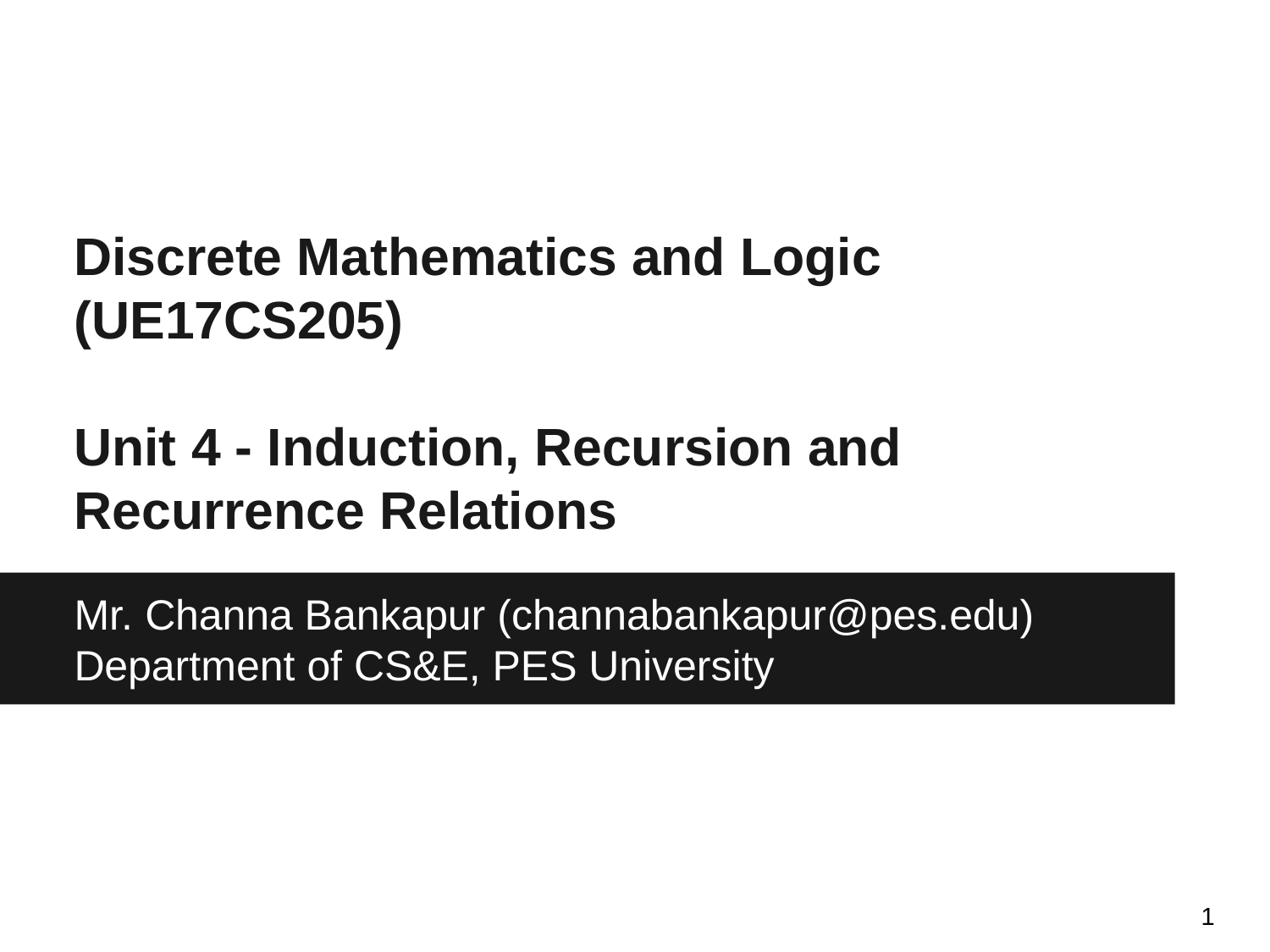

# Discrete Mathematics and Logic (UE17CS205)

Unit 4 - Induction, Recursion and Recurrence Relations
Mr. Channa Bankapur (channabankapur@pes.edu)
Department of CS&E, PES University
1